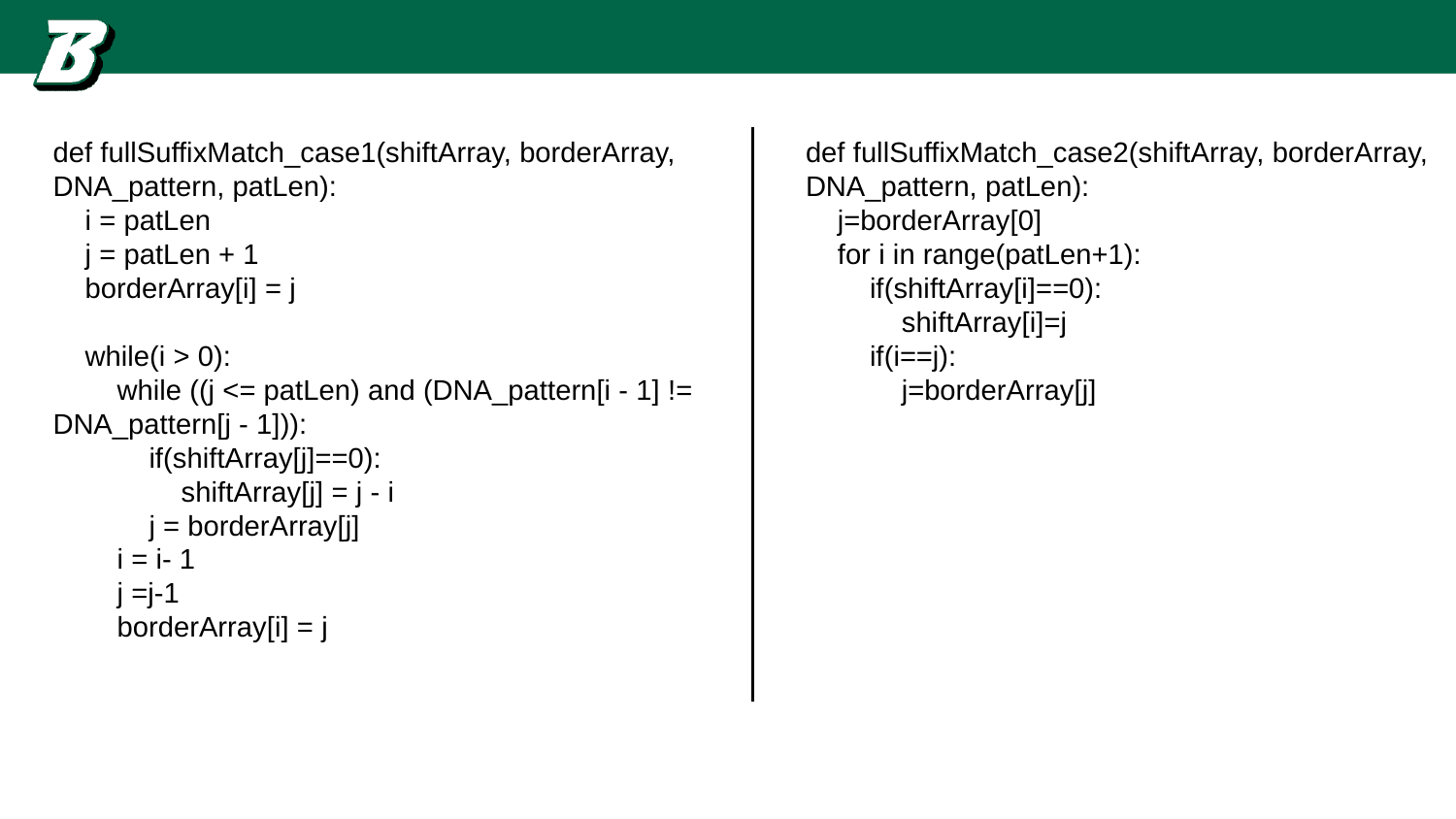

﻿def fullSuffixMatch_case1(shiftArray, borderArray, DNA_pattern, patLen):
    i = patLen
    j = patLen + 1
    borderArray[i] = j

    while(i > 0):
        while ((j <= patLen) and (DNA_pattern[i - 1] != DNA_pattern[j - 1])):
            if(shiftArray[j]==0):
                shiftArray[j] = j - i
            j = borderArray[j]
        i = i- 1
        j =j-1
        borderArray[i] = j
﻿def fullSuffixMatch_case2(shiftArray, borderArray, DNA_pattern, patLen):
    j=borderArray[0]
    for i in range(patLen+1):
        if(shiftArray[i]==0):
            shiftArray[i]=j
        if(i==j):
            j=borderArray[j]